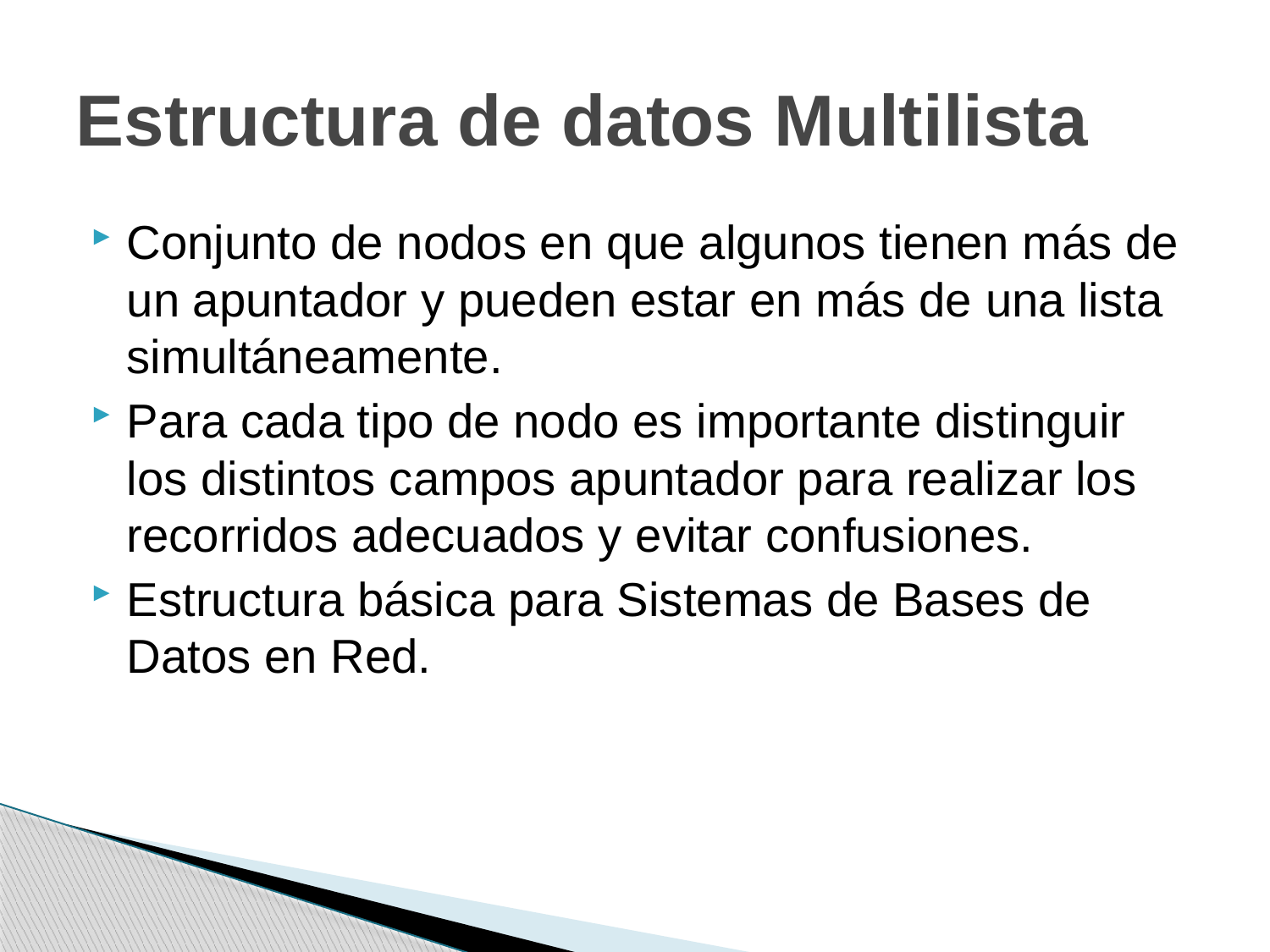

# Estructura de datos Multilista
Conjunto de nodos en que algunos tienen más de un apuntador y pueden estar en más de una lista simultáneamente.
Para cada tipo de nodo es importante distinguir los distintos campos apuntador para realizar los recorridos adecuados y evitar confusiones.
Estructura básica para Sistemas de Bases de Datos en Red.